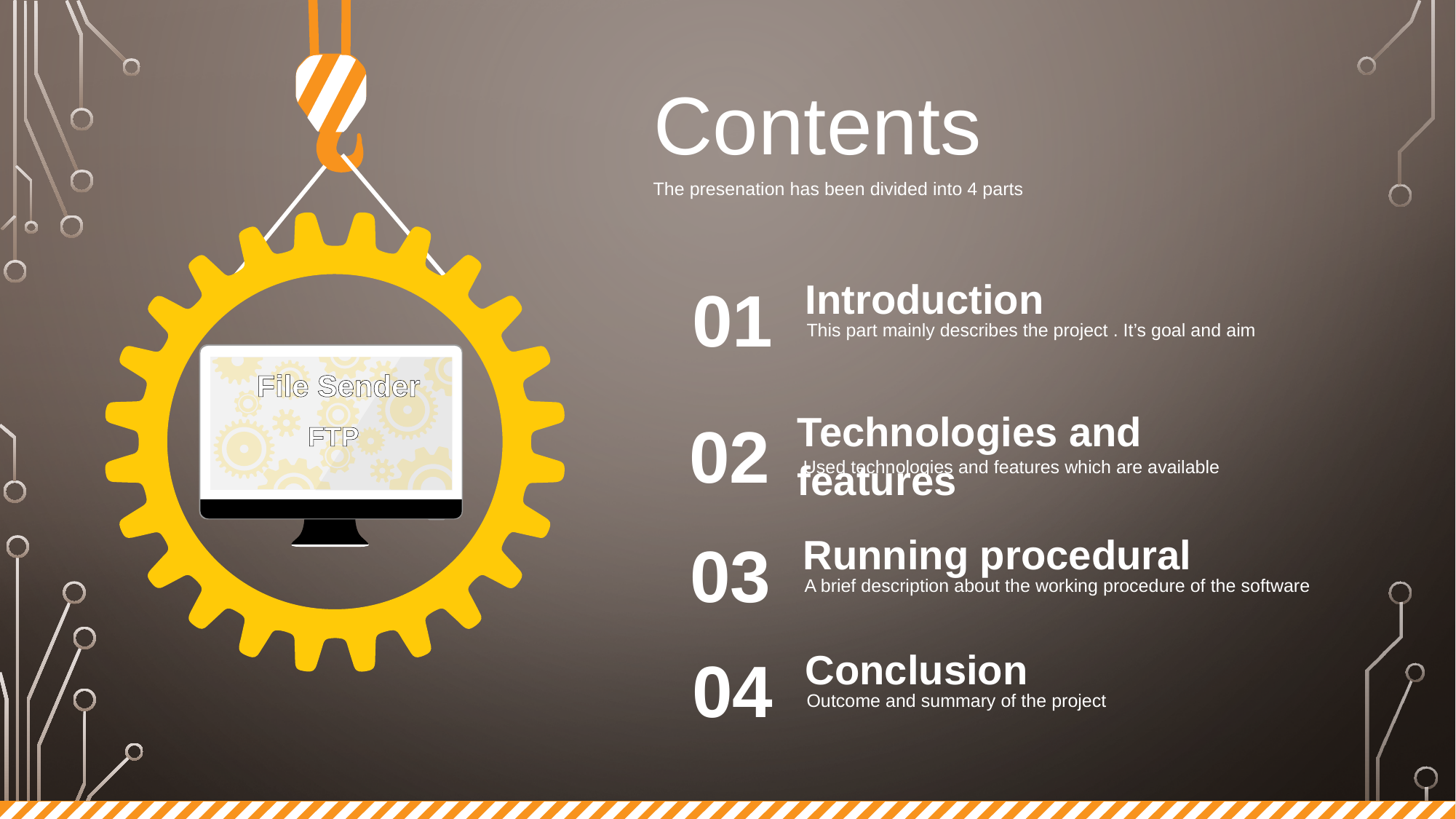

Contents

The presenation has been divided into 4 parts

Introduction
This part mainly describes the project . It’s goal and aim
01

File Sender
Technologies and features
Used technologies and features which are available
02
FTP
Running procedural
A brief description about the working procedure of the software
03
Conclusion
Outcome and summary of the project
04